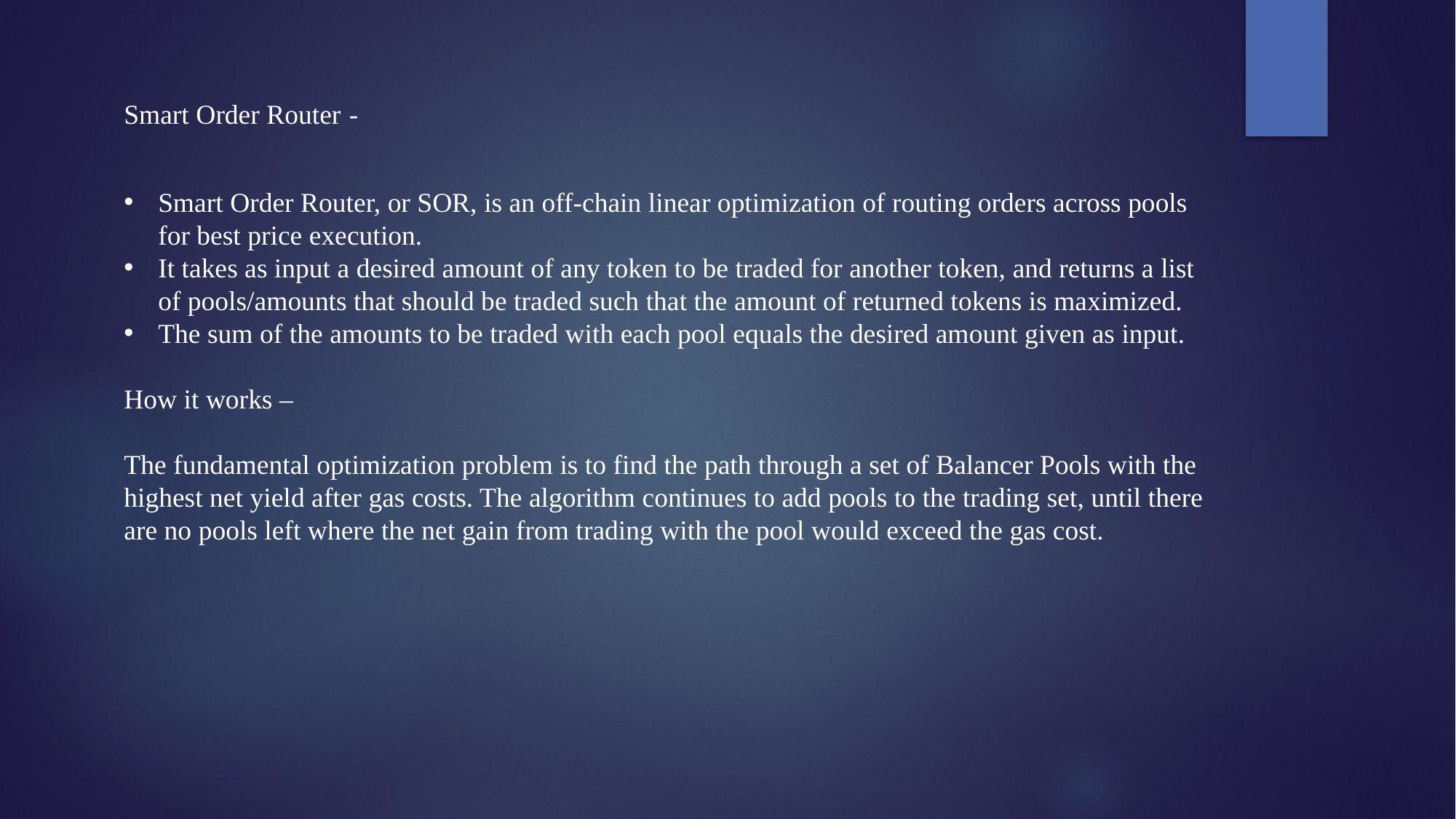

Smart Order Router	 -
Smart Order Router, or SOR, is an off-chain linear optimization of routing orders across pools for best price execution.
It takes as input a desired amount of any token to be traded for another token, and returns a list of pools/amounts that should be traded such that the amount of returned tokens is maximized.
The sum of the amounts to be traded with each pool equals the desired amount given as input.

How it works –

The fundamental optimization problem is to find the path through a set of Balancer Pools with the highest net yield after gas costs. The algorithm continues to add pools to the trading set, until there are no pools left where the net gain from trading with the pool would exceed the gas cost.